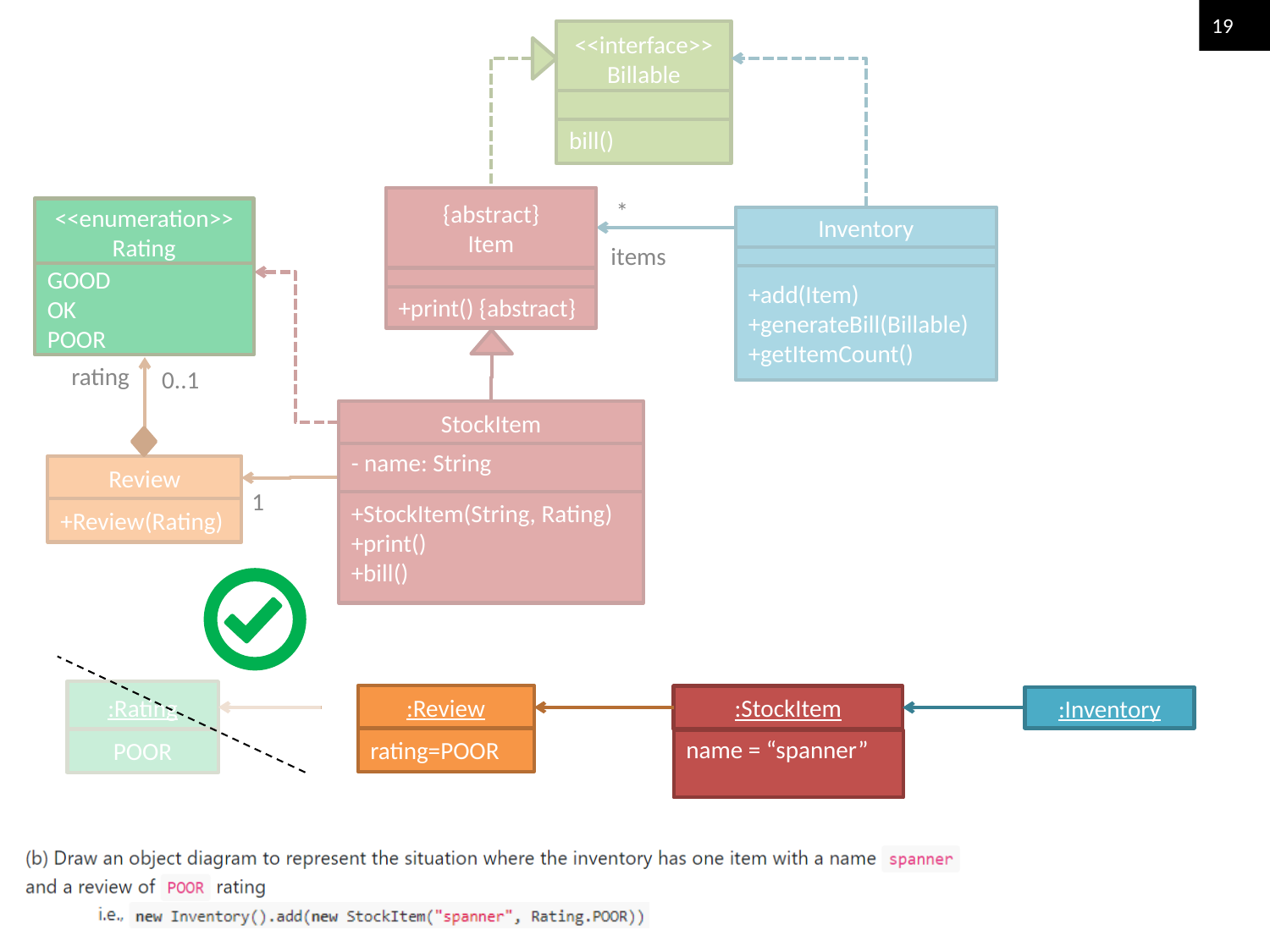

19

:Rating
:Review
:StockItem
:Inventory
rating=POOR
POOR
name = “spanner”